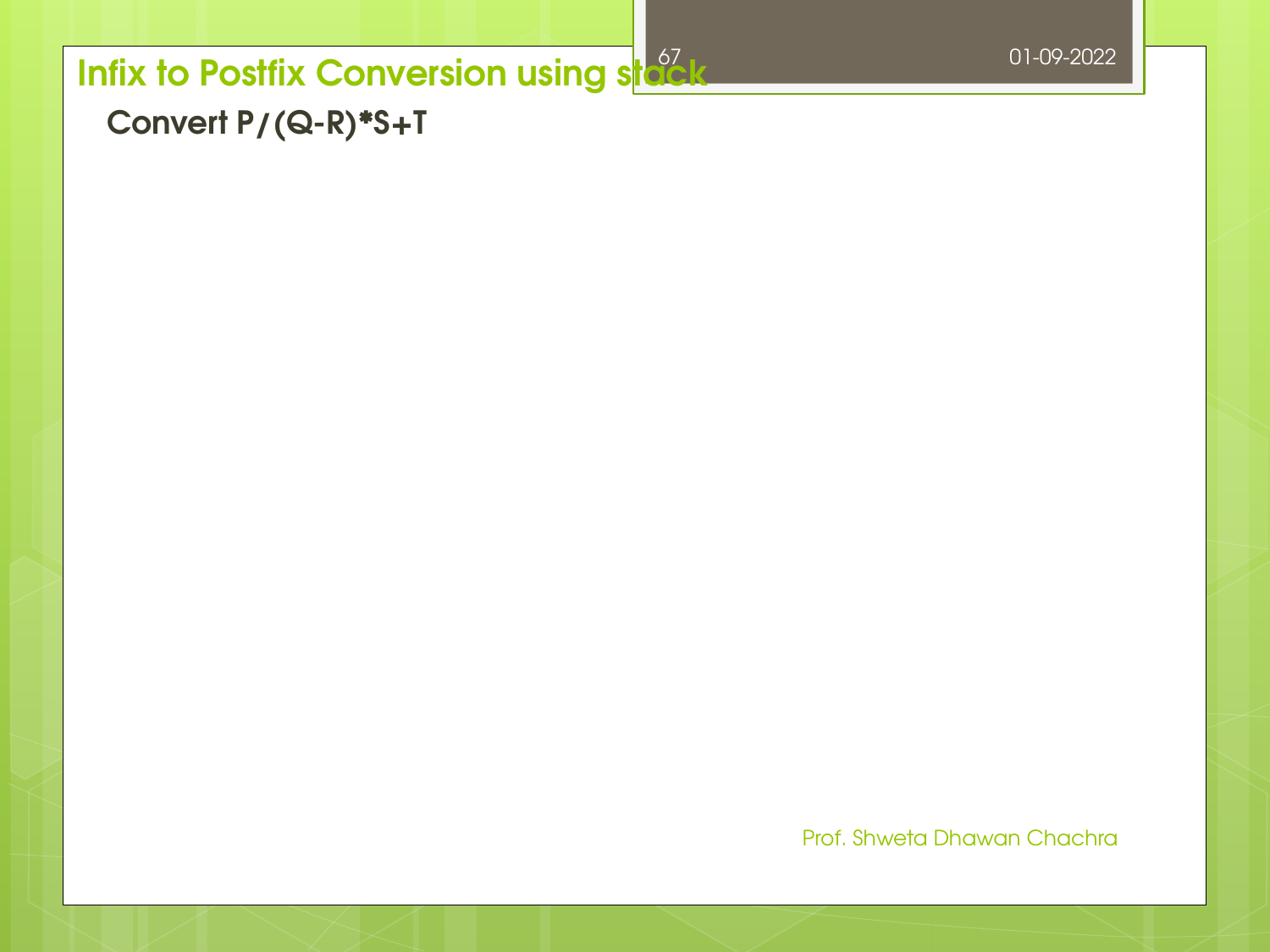

67
01-09-2022
# Infix to Postfix Conversion using stack
Convert P/(Q-R)*S+T

Prof. Shweta Dhawan Chachra